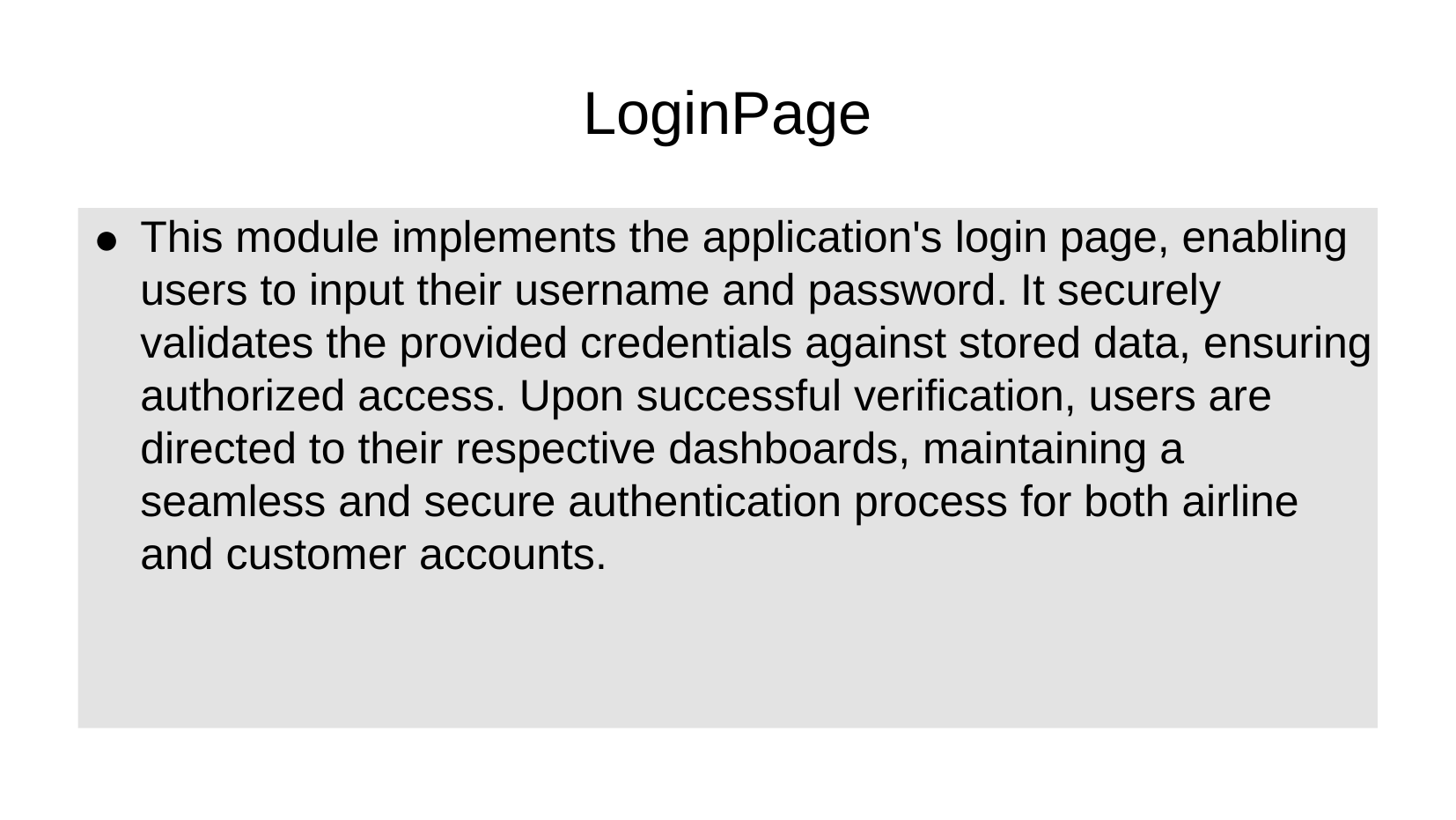

LoginPage
This module implements the application's login page, enabling users to input their username and password. It securely validates the provided credentials against stored data, ensuring authorized access. Upon successful verification, users are directed to their respective dashboards, maintaining a seamless and secure authentication process for both airline and customer accounts.